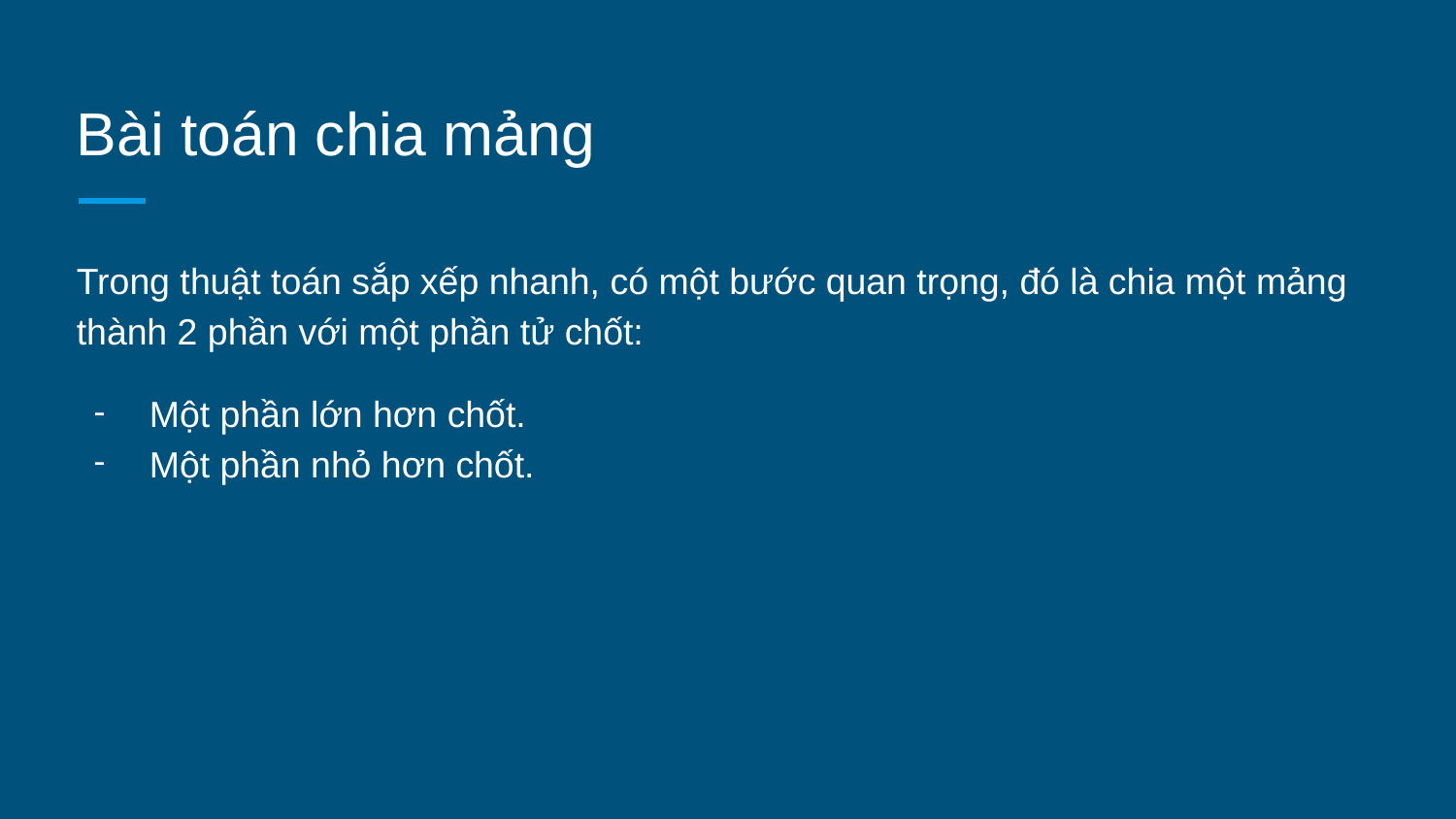

# Bài toán chia mảng
Trong thuật toán sắp xếp nhanh, có một bước quan trọng, đó là chia một mảng thành 2 phần với một phần tử chốt:
Một phần lớn hơn chốt.
Một phần nhỏ hơn chốt.